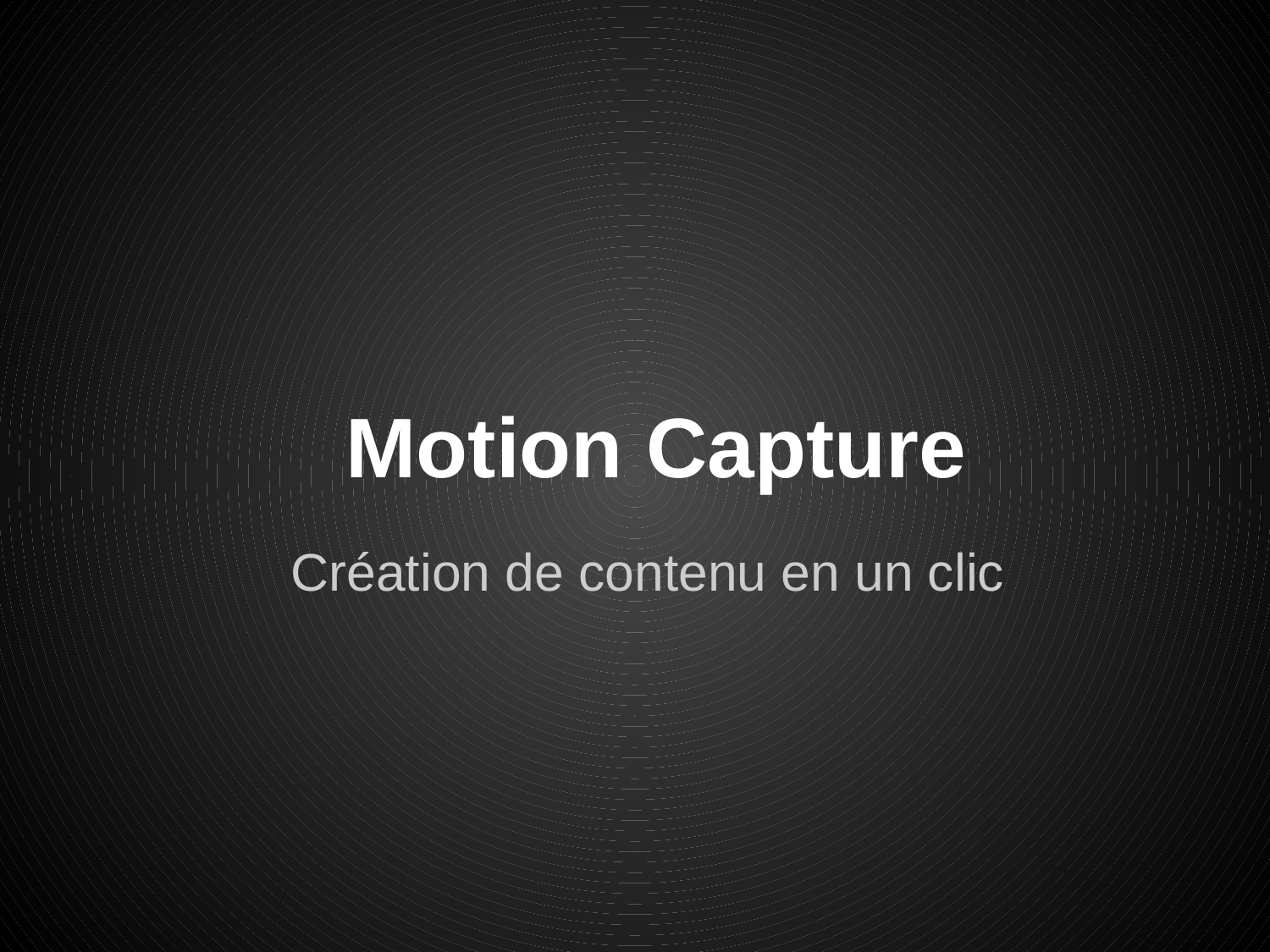

# Motion Capture
Création de contenu en un clic